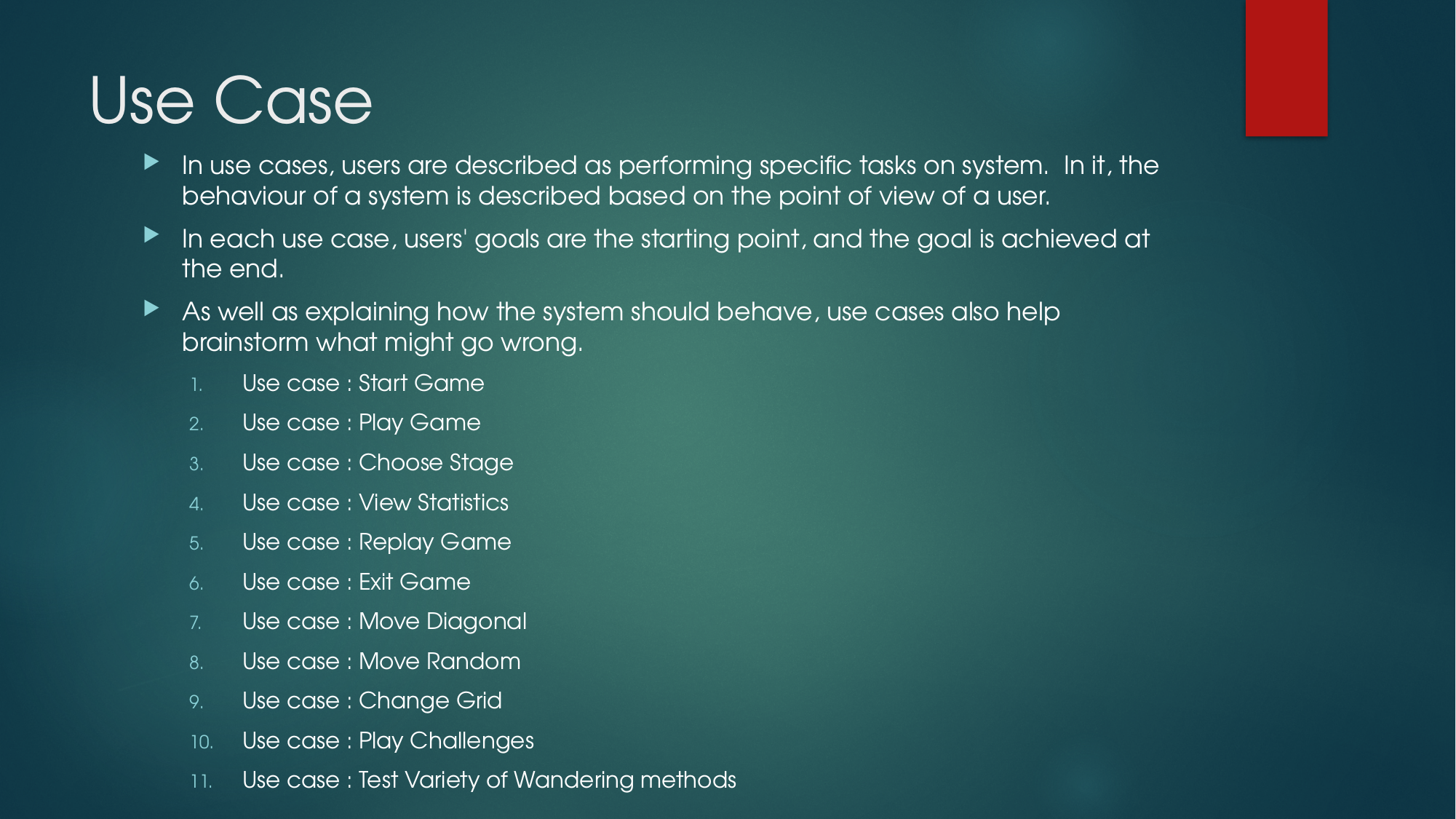

# Use Case
In use cases, users are described as performing specific tasks on system.  In it, the behaviour of a system is described based on the point of view of a user.
In each use case, users' goals are the starting point, and the goal is achieved at the end.
As well as explaining how the system should behave, use cases also help brainstorm what might go wrong.
Use case : Start Game
Use case : Play Game
Use case : Choose Stage
Use case : View Statistics
Use case : Replay Game
Use case : Exit Game
Use case : Move Diagonal
Use case : Move Random
Use case : Change Grid
Use case : Play Challenges
Use case : Test Variety of Wandering methods